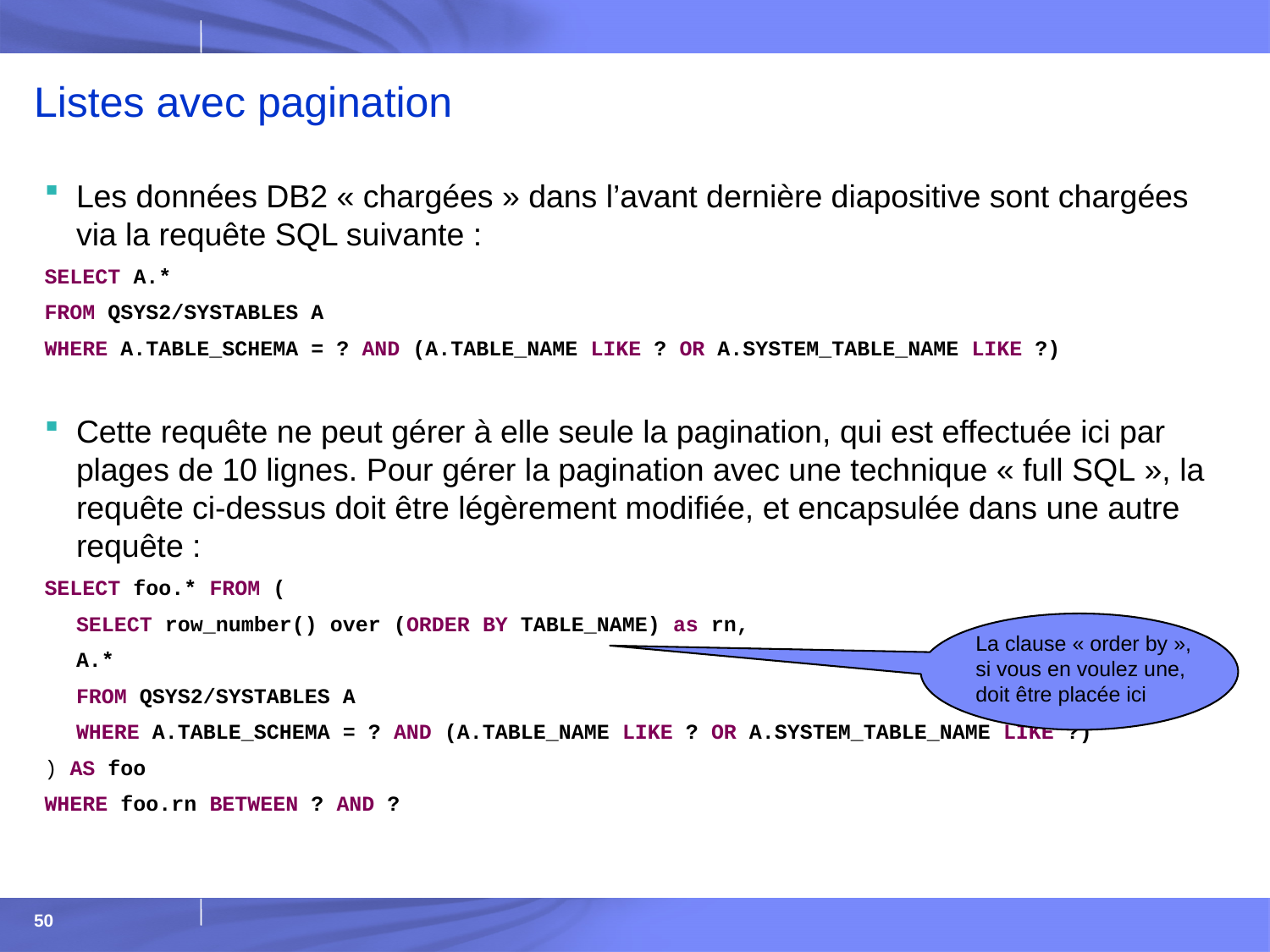

# Listes avec pagination
Les données DB2 « chargées » dans l’avant dernière diapositive sont chargées via la requête SQL suivante :
SELECT A.*
FROM QSYS2/SYSTABLES A
WHERE A.TABLE_SCHEMA = ? AND (A.TABLE_NAME LIKE ? OR A.SYSTEM_TABLE_NAME LIKE ?)

Cette requête ne peut gérer à elle seule la pagination, qui est effectuée ici par plages de 10 lignes. Pour gérer la pagination avec une technique « full SQL », la requête ci-dessus doit être légèrement modifiée, et encapsulée dans une autre requête :
SELECT foo.* FROM (
	SELECT row_number() over (ORDER BY TABLE_NAME) as rn,
	A.*
	FROM QSYS2/SYSTABLES A
 	WHERE A.TABLE_SCHEMA = ? AND (A.TABLE_NAME LIKE ? OR A.SYSTEM_TABLE_NAME LIKE ?)
) AS foo
WHERE foo.rn BETWEEN ? AND ?

La clause « order by », si vous en voulez une, doit être placée ici
50